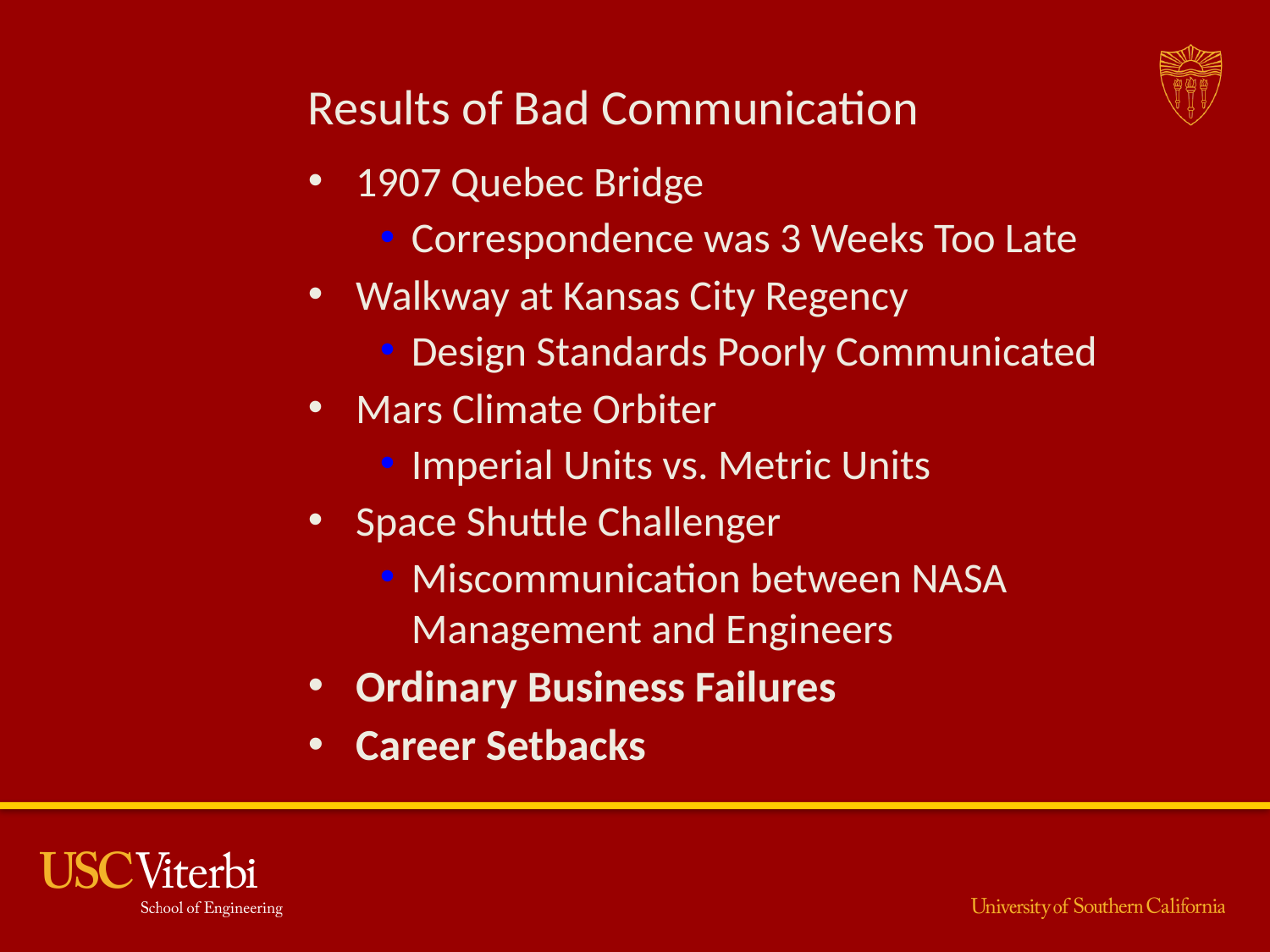

# Results of Bad Communication
1907 Quebec Bridge
Correspondence was 3 Weeks Too Late
Walkway at Kansas City Regency
Design Standards Poorly Communicated
Mars Climate Orbiter
Imperial Units vs. Metric Units
Space Shuttle Challenger
Miscommunication between NASA Management and Engineers
Ordinary Business Failures
Career Setbacks